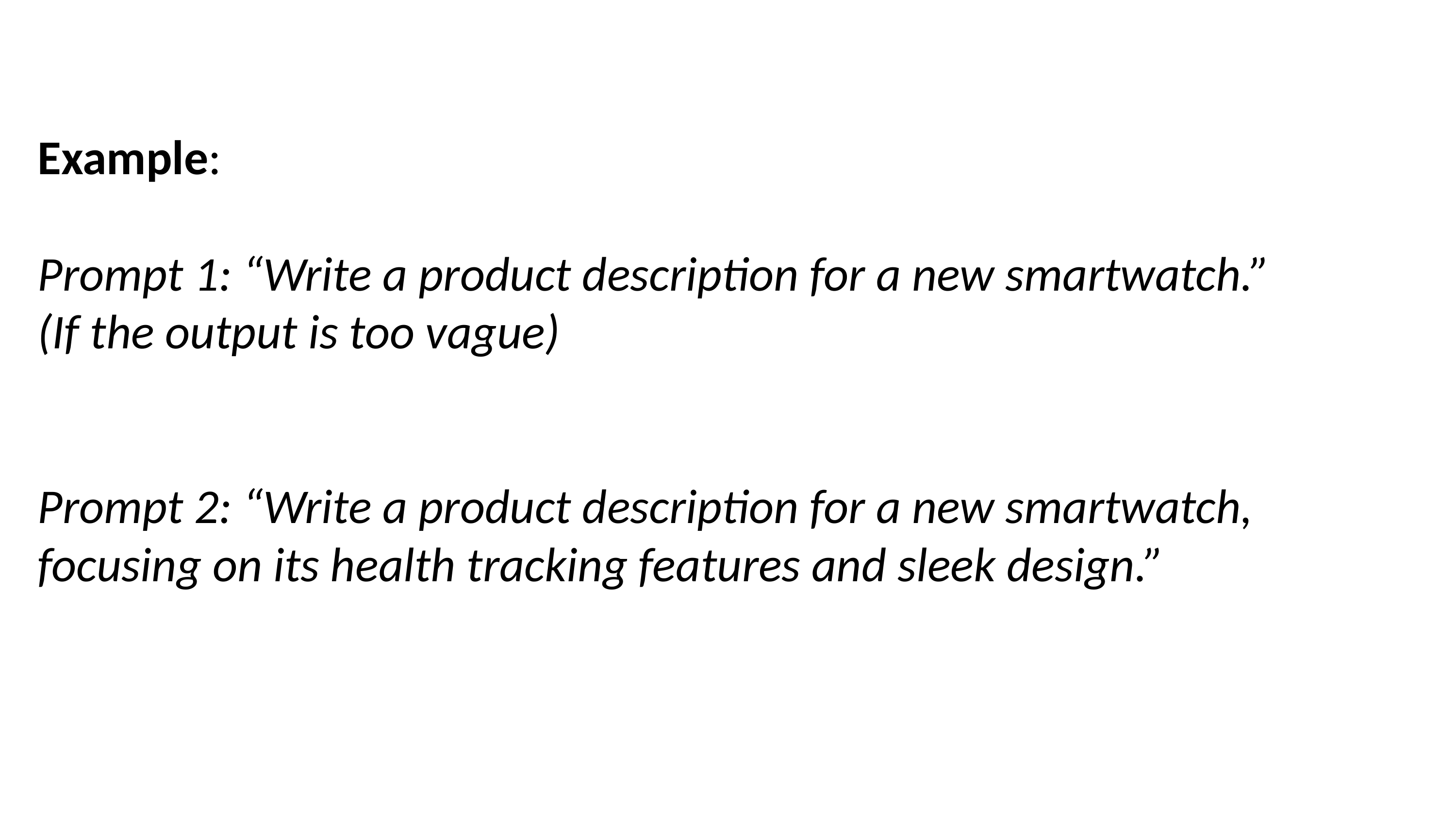

Example:
Prompt 1: “Write a product description for a new smartwatch.”
(If the output is too vague)

Prompt 2: “Write a product description for a new smartwatch, focusing on its health tracking features and sleek design.”

4
7.       Dicussion,Conclusion and Refrences